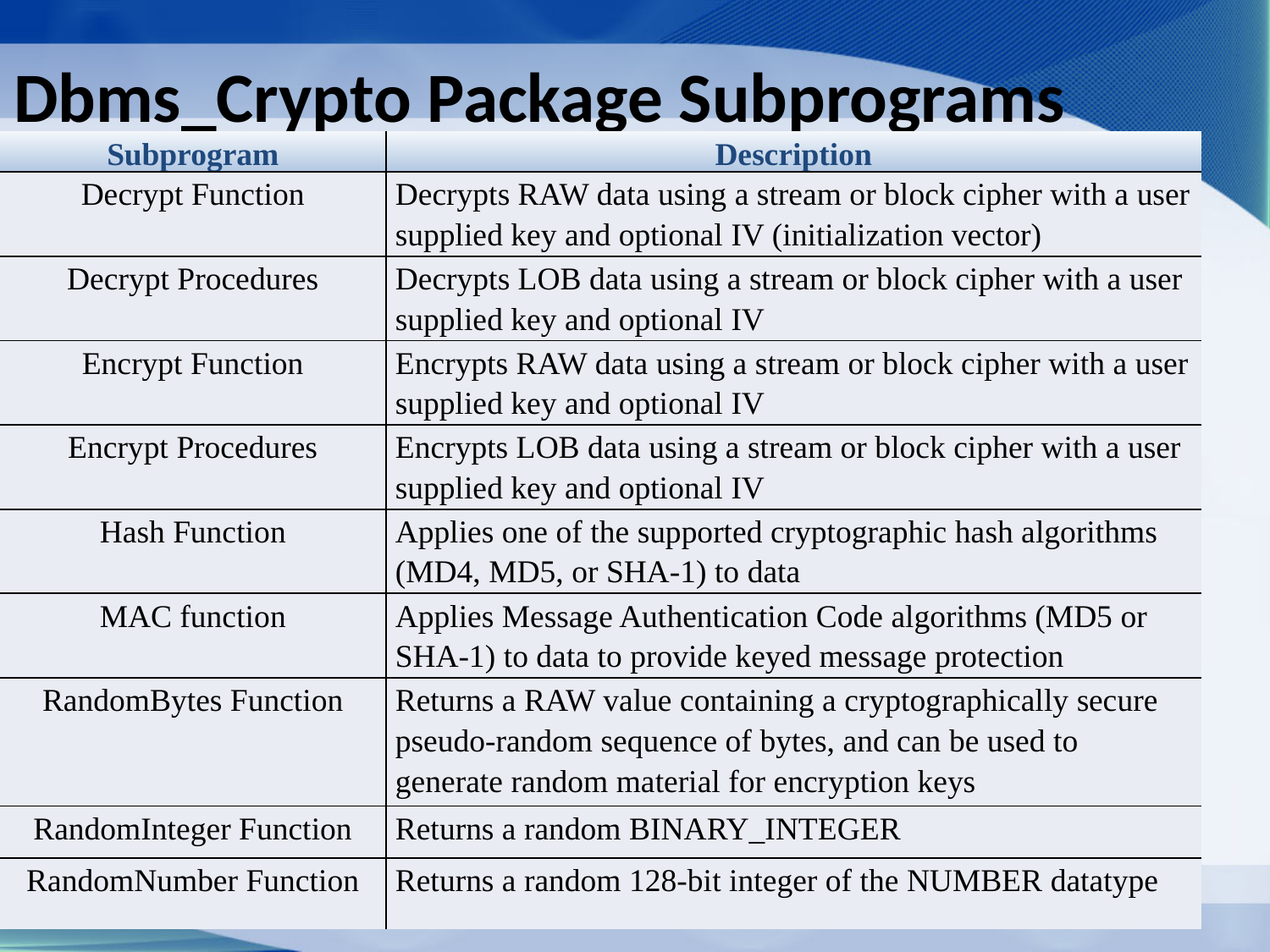

Dbms_Crypto Package Subprograms
| Subprogram | Description |
| --- | --- |
| Decrypt Function | Decrypts RAW data using a stream or block cipher with a user supplied key and optional IV (initialization vector) |
| Decrypt Procedures | Decrypts LOB data using a stream or block cipher with a user supplied key and optional IV |
| Encrypt Function | Encrypts RAW data using a stream or block cipher with a user supplied key and optional IV |
| Encrypt Procedures | Encrypts LOB data using a stream or block cipher with a user supplied key and optional IV |
| Hash Function | Applies one of the supported cryptographic hash algorithms (MD4, MD5, or SHA-1) to data |
| MAC function | Applies Message Authentication Code algorithms (MD5 or SHA-1) to data to provide keyed message protection |
| RandomBytes Function | Returns a RAW value containing a cryptographically secure pseudo-random sequence of bytes, and can be used to generate random material for encryption keys |
| RandomInteger Function | Returns a random BINARY\_INTEGER |
| RandomNumber Function | Returns a random 128-bit integer of the NUMBER datatype |
34